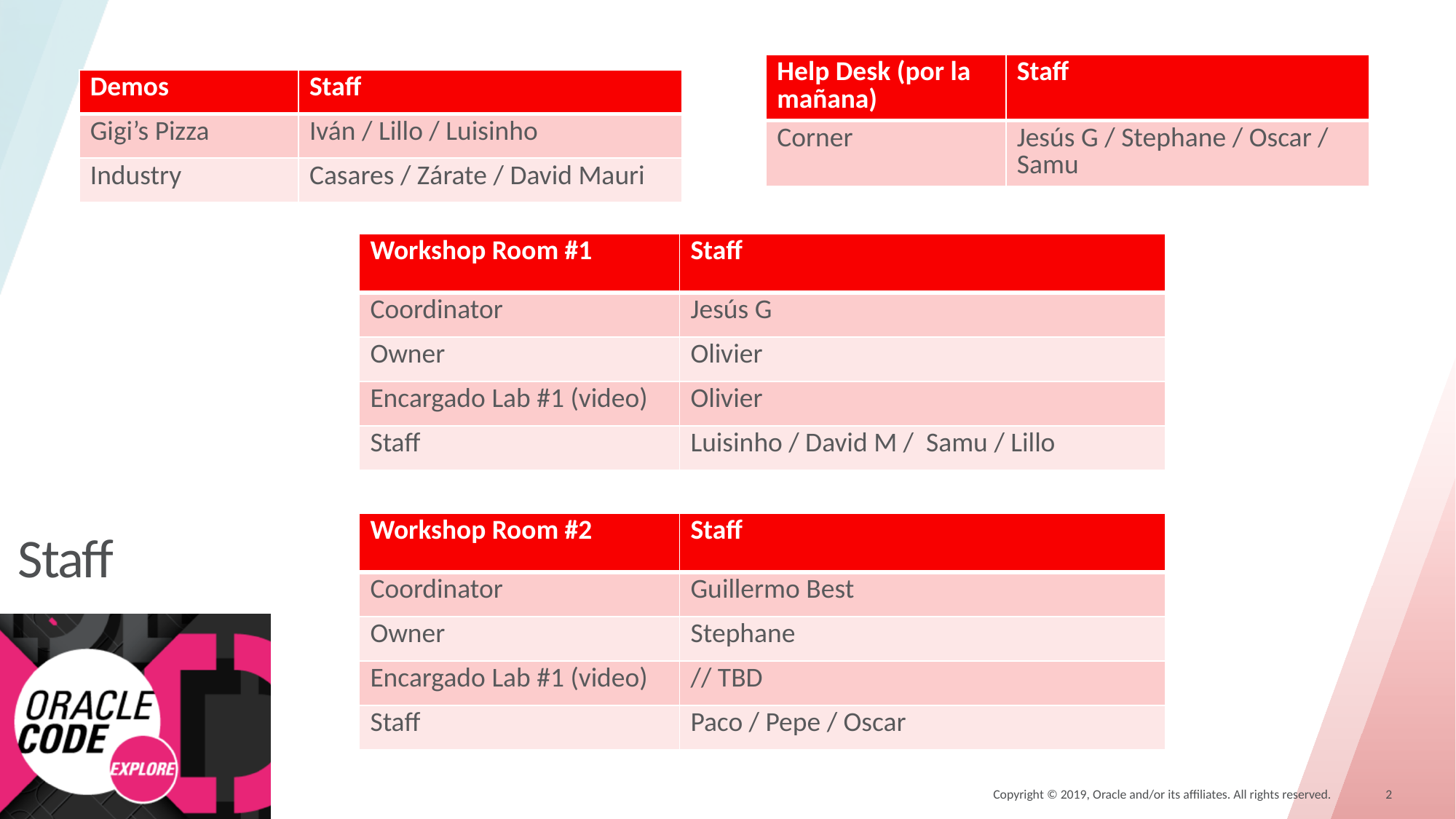

| Help Desk (por la mañana) | Staff |
| --- | --- |
| Corner | Jesús G / Stephane / Oscar / Samu |
| Demos | Staff |
| --- | --- |
| Gigi’s Pizza | Iván / Lillo / Luisinho |
| Industry | Casares / Zárate / David Mauri |
| Workshop Room #1 | Staff |
| --- | --- |
| Coordinator | Jesús G |
| Owner | Olivier |
| Encargado Lab #1 (video) | Olivier |
| Staff | Luisinho / David M / Samu / Lillo |
# Staff
| Workshop Room #2 | Staff |
| --- | --- |
| Coordinator | Guillermo Best |
| Owner | Stephane |
| Encargado Lab #1 (video) | // TBD |
| Staff | Paco / Pepe / Oscar |
Copyright © 2019, Oracle and/or its affiliates. All rights reserved.
2